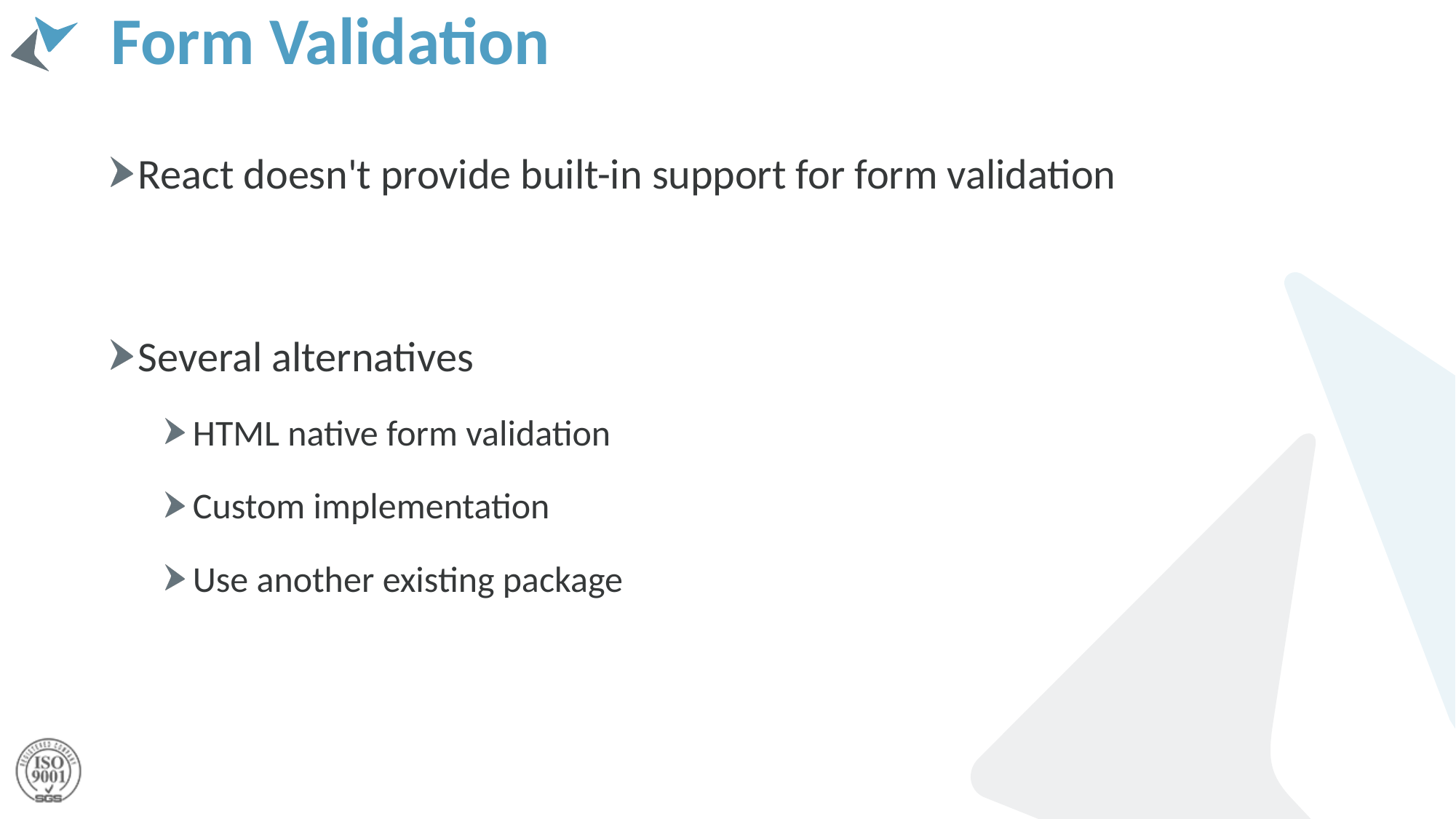

# Form Validation
React doesn't provide built-in support for form validation

Several alternatives
HTML native form validation
Custom implementation
Use another existing package